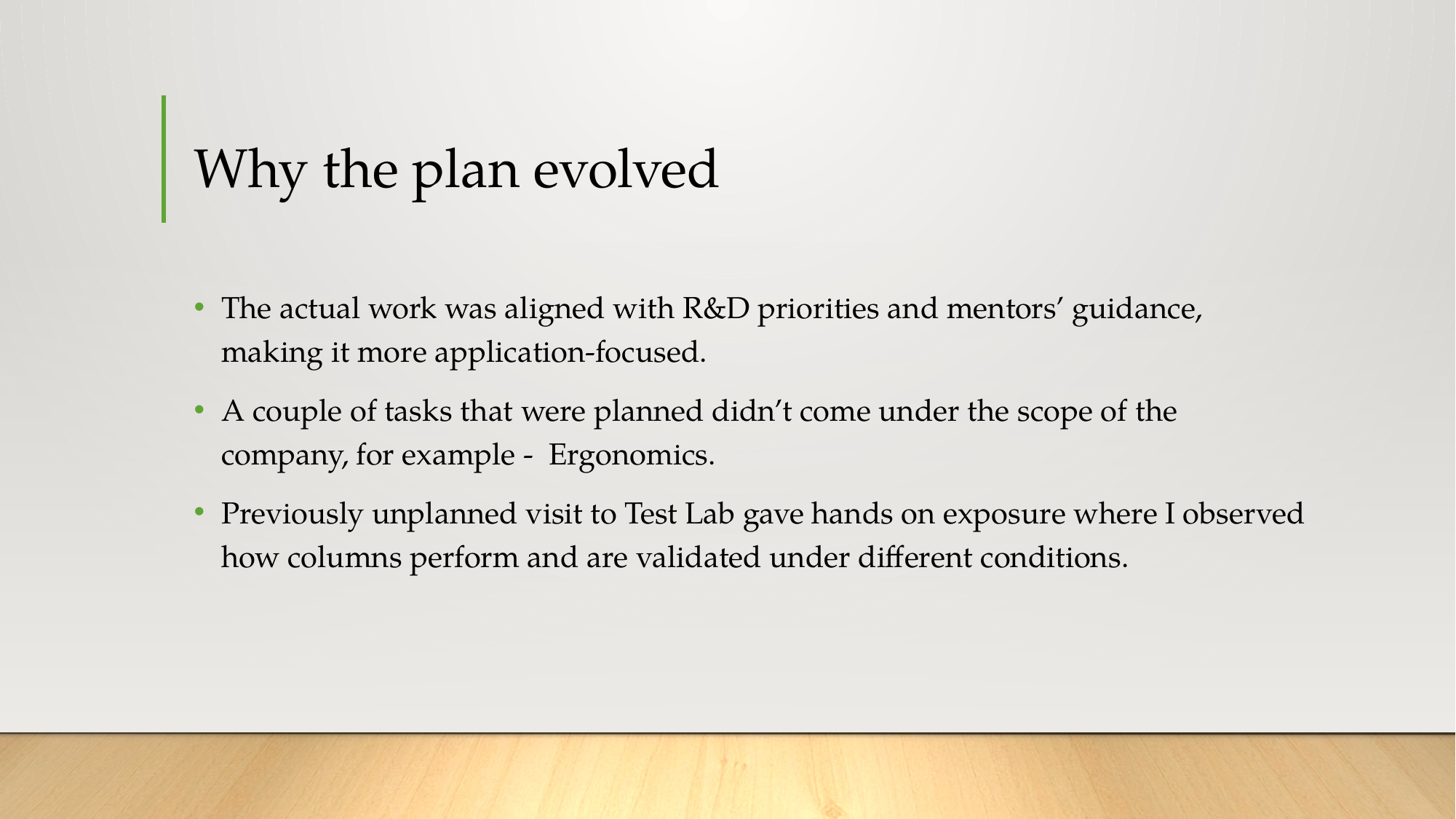

# Why the plan evolved
The actual work was aligned with R&D priorities and mentors’ guidance, making it more application-focused.
A couple of tasks that were planned didn’t come under the scope of the company, for example -  Ergonomics.
Previously unplanned visit to Test Lab gave hands on exposure where I observed how columns perform and are validated under different conditions.